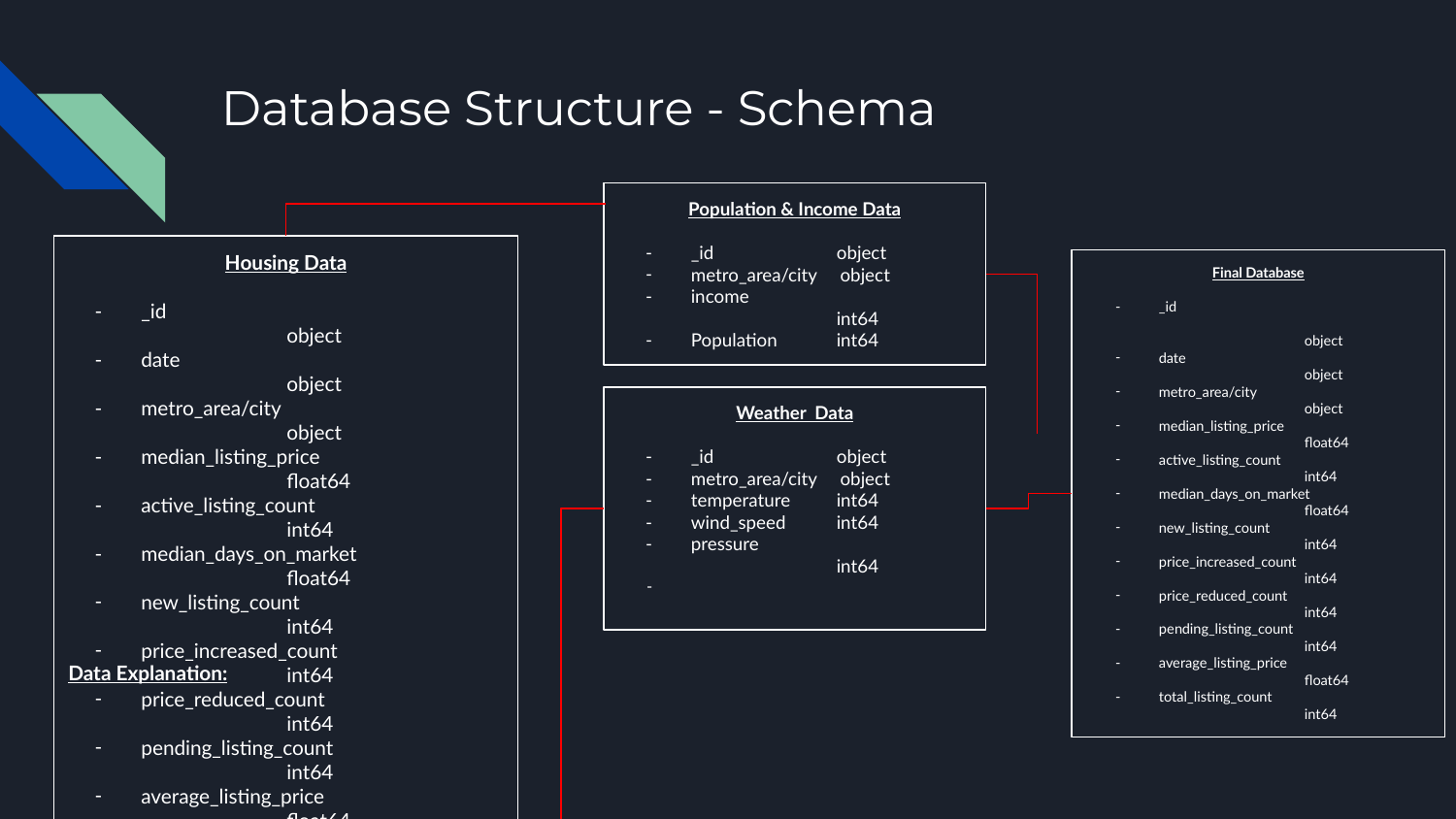

# Database Structure - Schema

Population & Income Data

_id                   	object
metro_area/city     object
income 		int64
Population	int64
Housing Data

_id                   			object
date                  			object
metro_area/city       		object
median_listing_price 		float64
active_listing_count   		int64
median_days_on_market		float64
new_listing_count      		int64
price_increased_count  		int64
price_reduced_count    		int64
pending_listing_count  		int64
average_listing_price		float64
total_listing_count    		int64
Final Database

_id                   			object
date                  		object
metro_area/city       		object
median_listing_price 	         	float64
active_listing_count   		int64
median_days_on_market	float64
new_listing_count      		int64
price_increased_count  		int64
price_reduced_count    		int64
pending_listing_count  		int64
average_listing_price		float64
total_listing_count    		int64
Weather  Data

_id                   	object
metro_area/city     object
temperature	int64
wind_speed	int64
pressure		int64

Data Explanation: